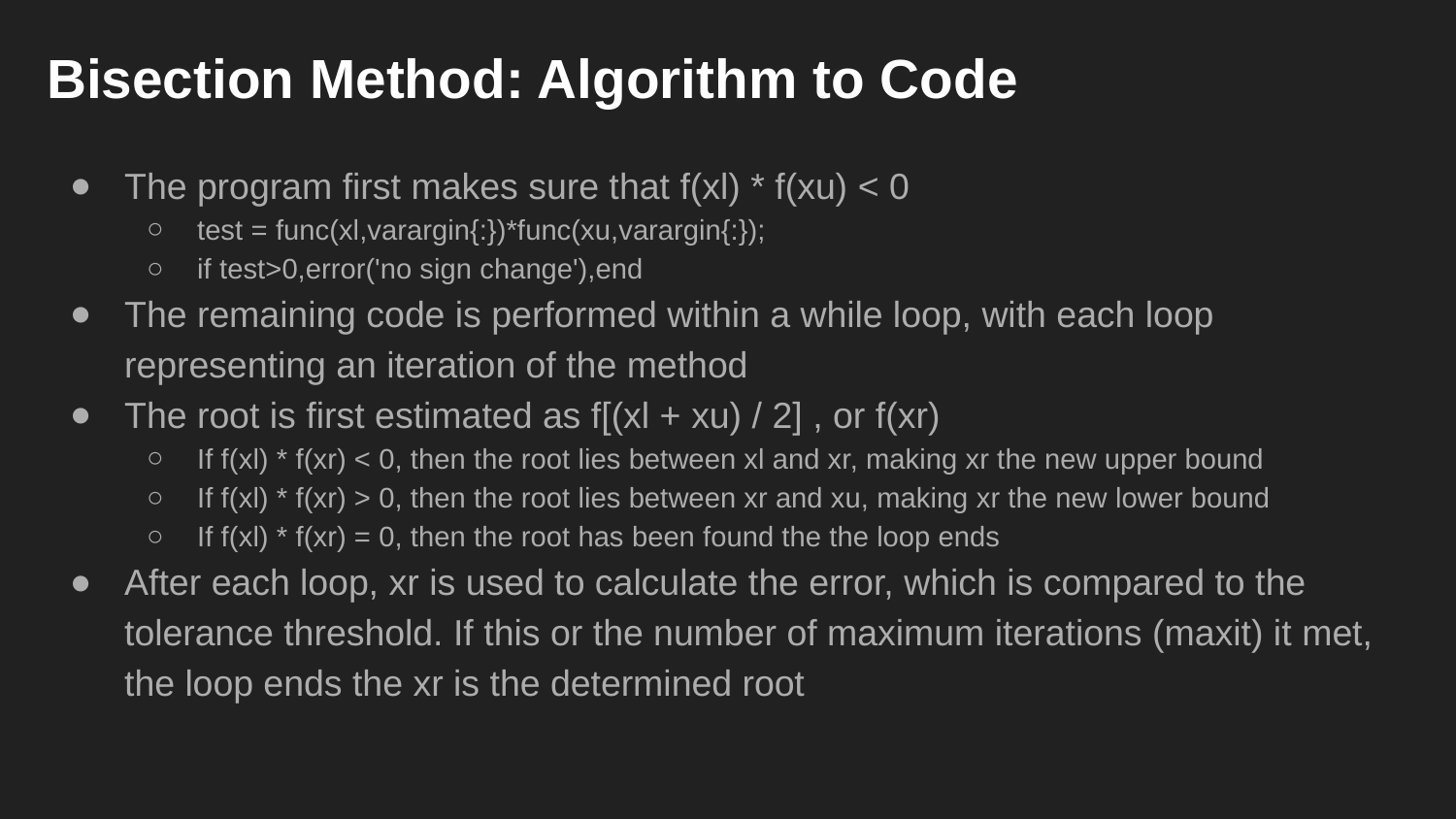

# Bisection Method: Algorithm to Code
The program first makes sure that f(xl) * f(xu) < 0
test = func(xl,varargin{:})*func(xu,varargin{:});
if test>0,error('no sign change'),end
The remaining code is performed within a while loop, with each loop representing an iteration of the method
The root is first estimated as f[(xl + xu) / 2] , or f(xr)
If f(xl) * f(xr) < 0, then the root lies between xl and xr, making xr the new upper bound
If f(xl) * f(xr) > 0, then the root lies between xr and xu, making xr the new lower bound
If f(xl) * f(xr) = 0, then the root has been found the the loop ends
After each loop, xr is used to calculate the error, which is compared to the tolerance threshold. If this or the number of maximum iterations (maxit) it met, the loop ends the xr is the determined root